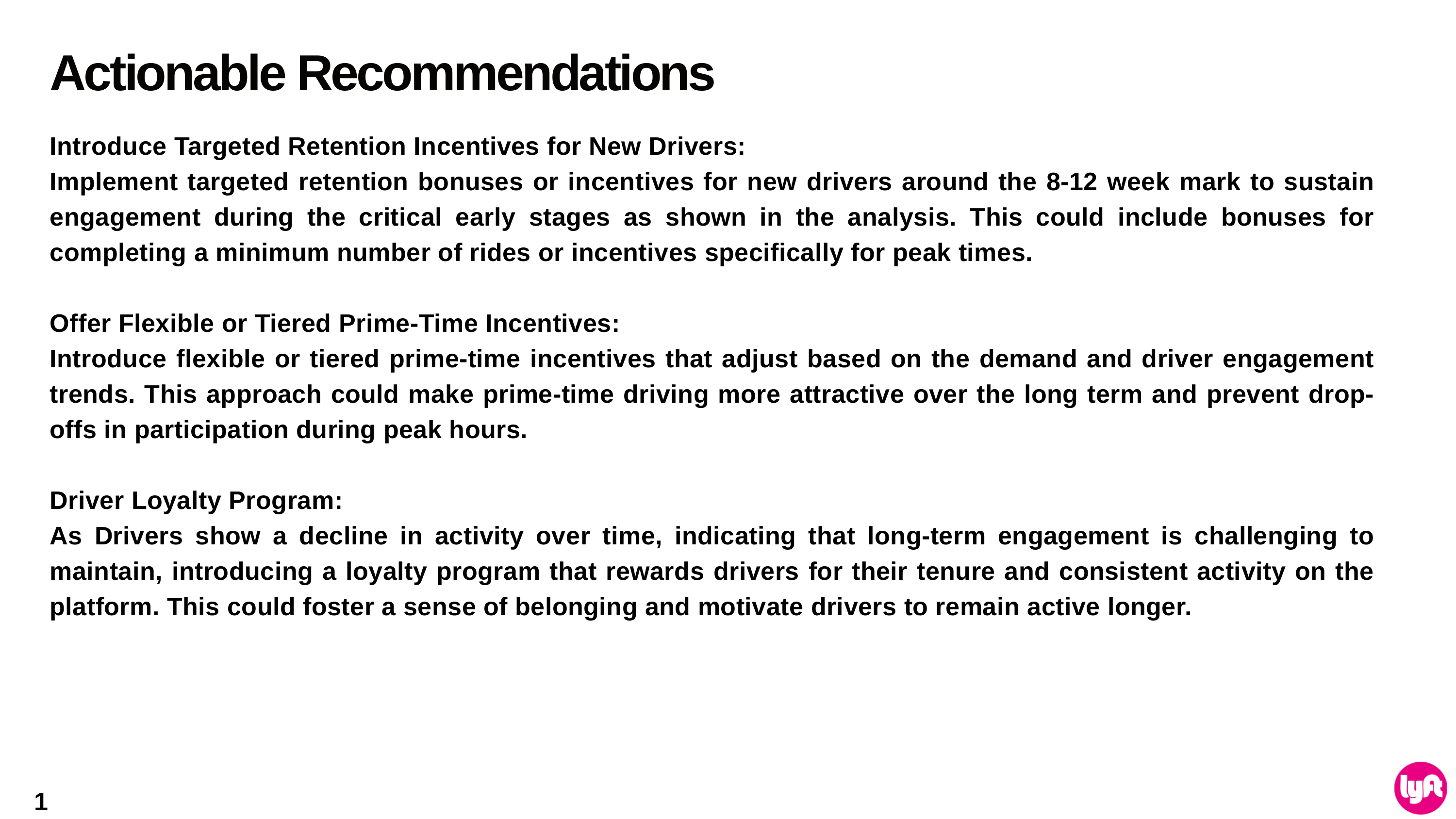

Actionable Recommendations
Introduce Targeted Retention Incentives for New Drivers:
Implement targeted retention bonuses or incentives for new drivers around the 8-12 week mark to sustain engagement during the critical early stages as shown in the analysis. This could include bonuses for completing a minimum number of rides or incentives specifically for peak times.

Offer Flexible or Tiered Prime-Time Incentives:
Introduce flexible or tiered prime-time incentives that adjust based on the demand and driver engagement trends. This approach could make prime-time driving more attractive over the long term and prevent drop-offs in participation during peak hours.

Driver Loyalty Program:
As Drivers show a decline in activity over time, indicating that long-term engagement is challenging to maintain, introducing a loyalty program that rewards drivers for their tenure and consistent activity on the platform. This could foster a sense of belonging and motivate drivers to remain active longer.

15